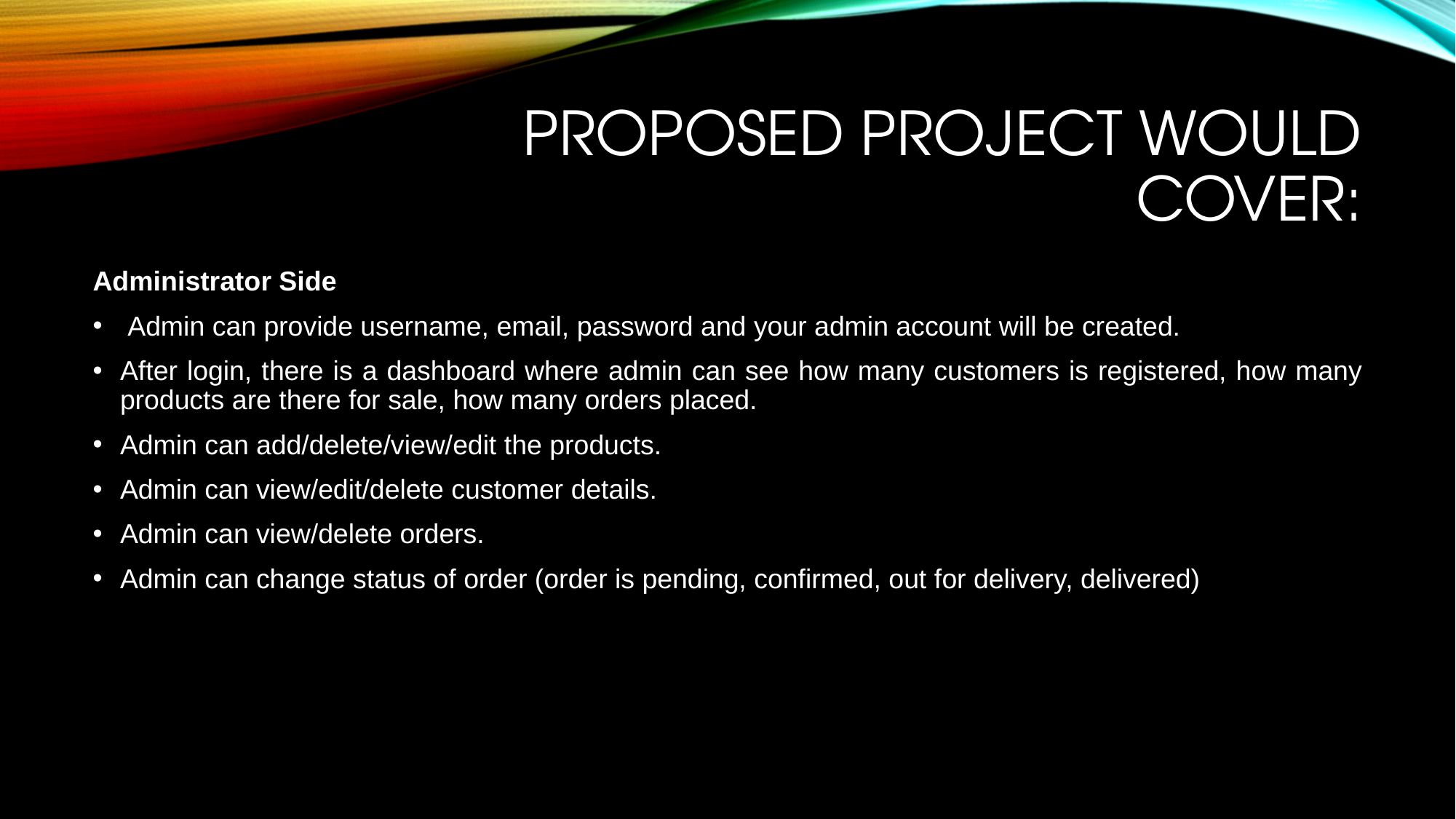

# Proposed project would cover:
Administrator Side
 Admin can provide username, email, password and your admin account will be created.
After login, there is a dashboard where admin can see how many customers is registered, how many products are there for sale, how many orders placed.
Admin can add/delete/view/edit the products.
Admin can view/edit/delete customer details.
Admin can view/delete orders.
Admin can change status of order (order is pending, confirmed, out for delivery, delivered)